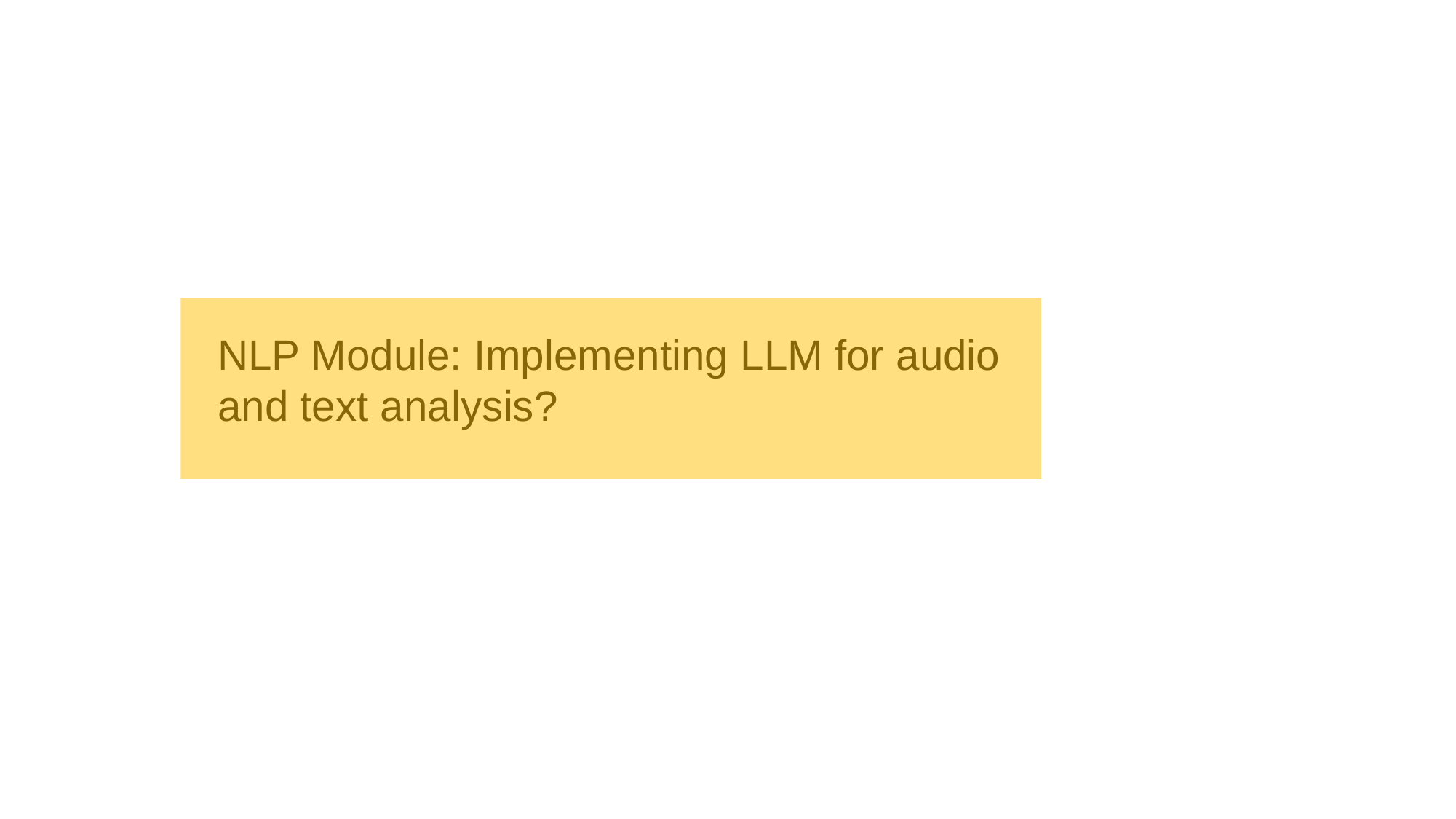

NLP Module: Implementing LLM for audio and text analysis?